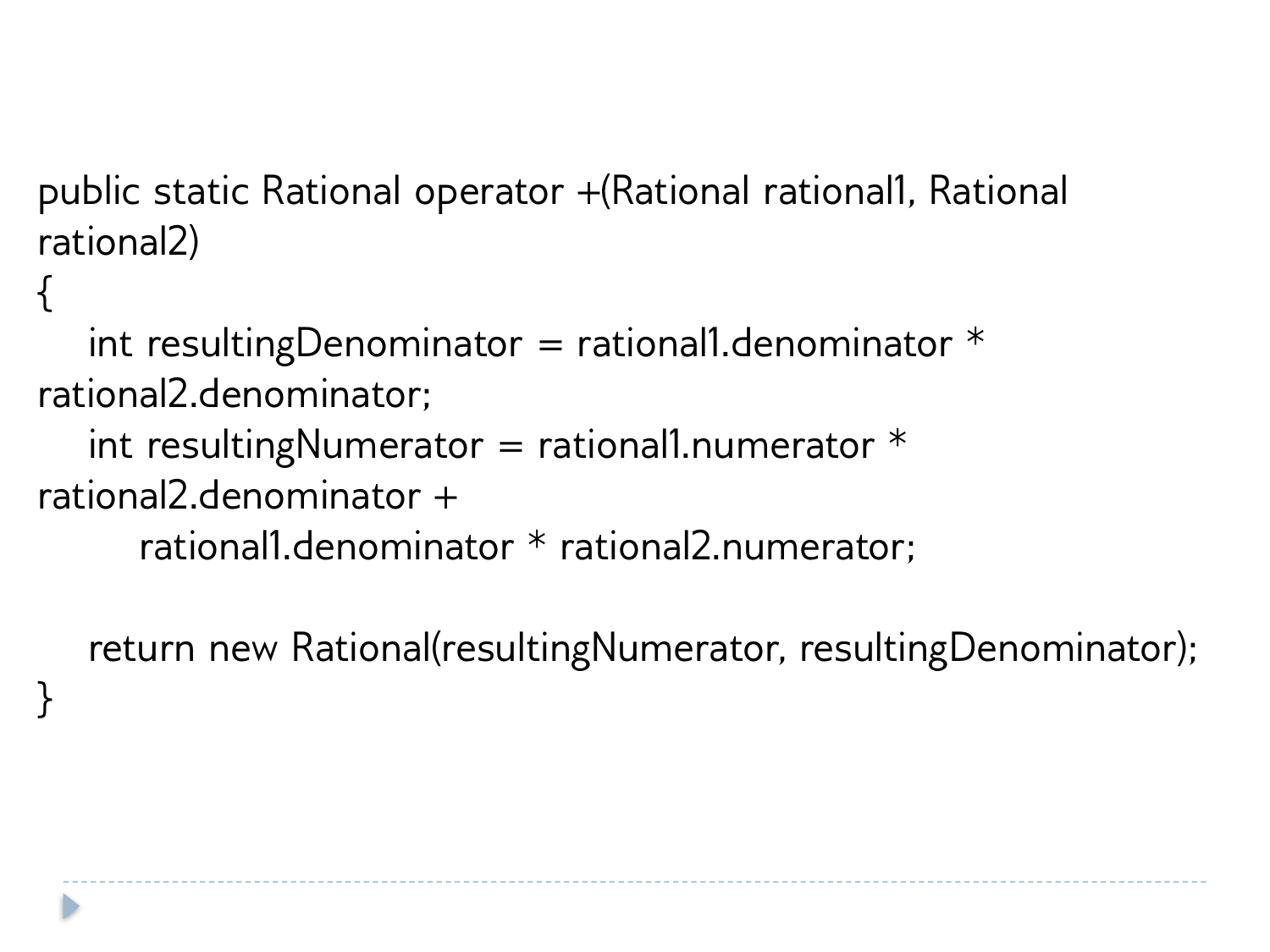

public static Rational operator +(Rational rational1, Rational rational2)
{
    int resultingDenominator = rational1.denominator * rational2.denominator;
    int resultingNumerator = rational1.numerator * rational2.denominator +
        rational1.denominator * rational2.numerator;

    return new Rational(resultingNumerator, resultingDenominator);
}